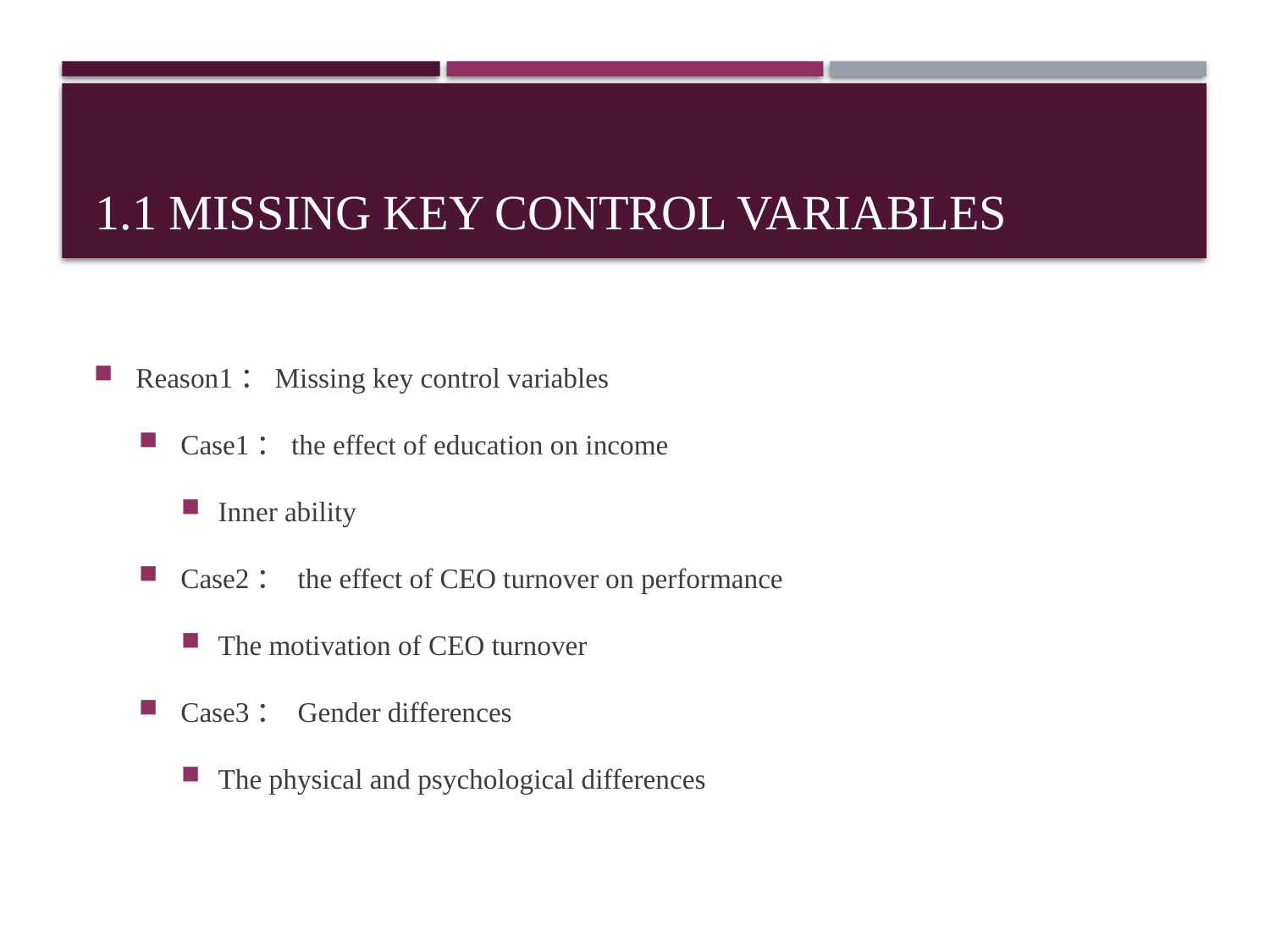

# 1.1 Missing key control variables
Reason1：Missing key control variables
Case1：the effect of education on income
Inner ability
Case2： the effect of CEO turnover on performance
The motivation of CEO turnover
Case3： Gender differences
The physical and psychological differences